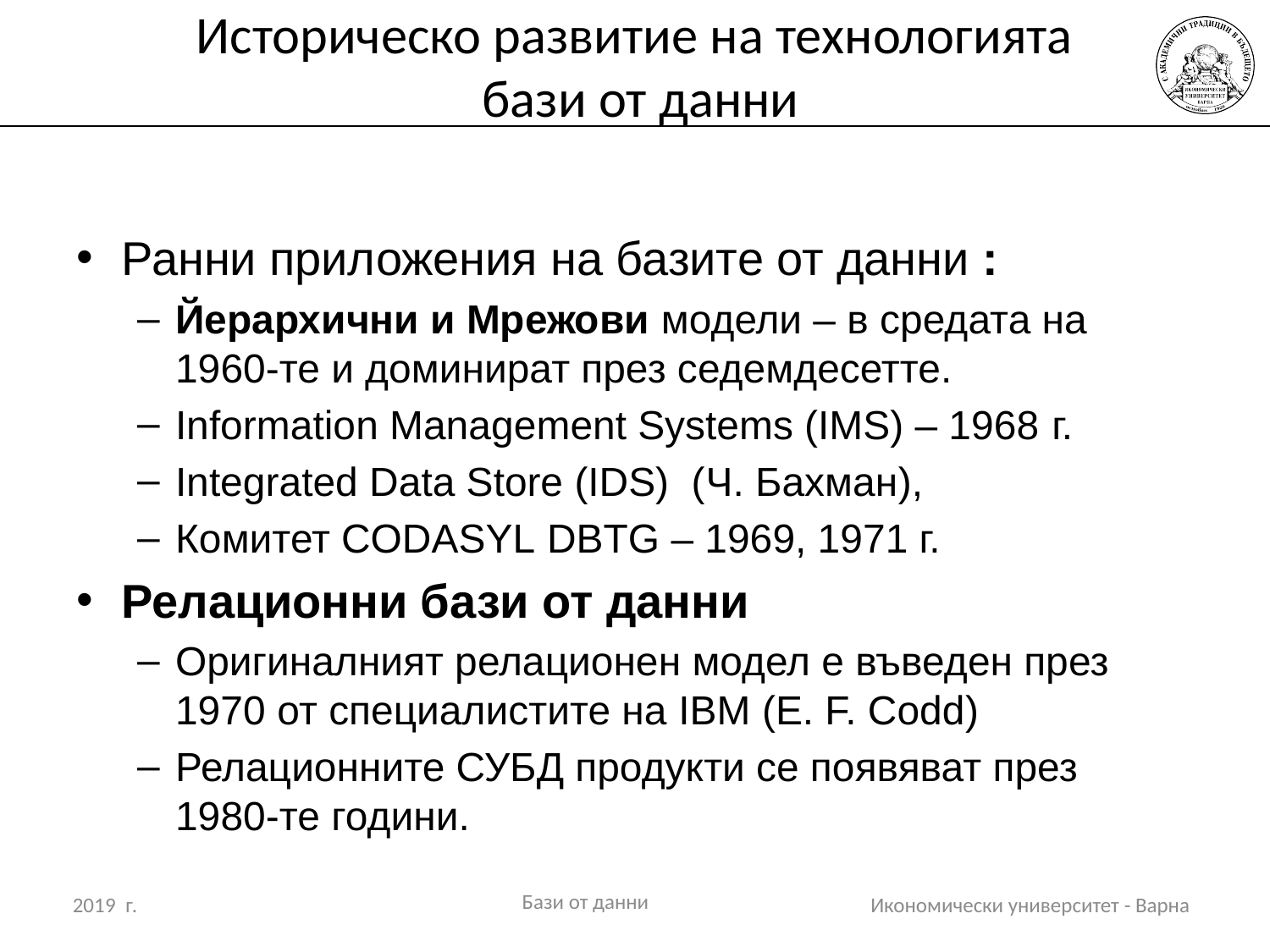

# Историческо развитие на технологията бази от данни
Ранни приложения на базите от данни :
Йерархични и Мрежови модели – в средата на 1960-те и доминират през седемдесетте.
Information Management Systems (IMS) – 1968 г.
Integrated Data Store (IDS)  (Ч. Бахман),
Комитет CODASYL DBTG – 1969, 1971 г.
Релационни бази от данни
Оригиналният релационен модел е въведен през 1970 от специалистите на IBM (E. F. Codd)
Релационните СУБД продукти се появяват през 1980-те години.
Бази от данни
2019  г.
Икономически университет - Варна